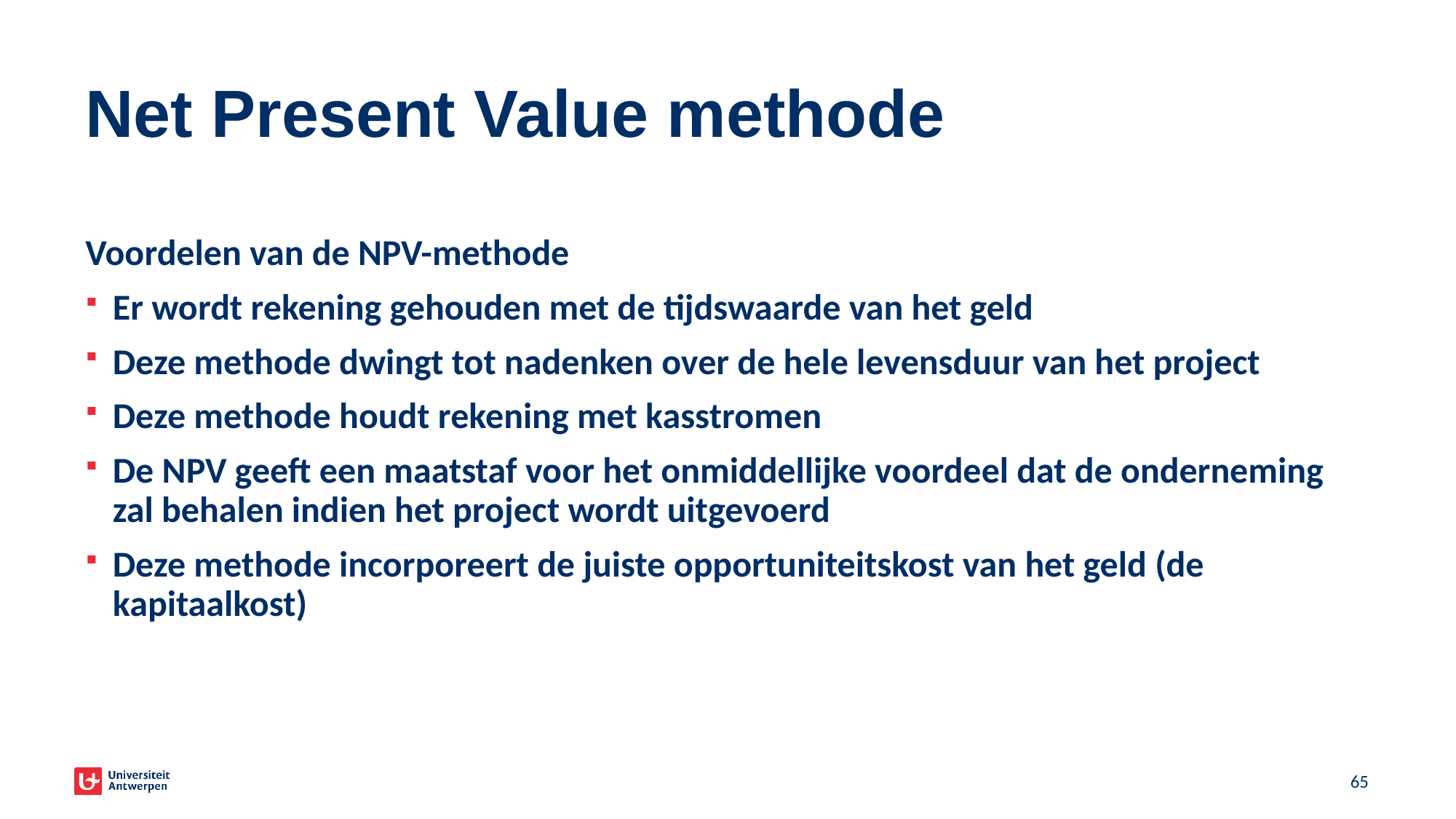

# Net Present Value methode
Voordelen van de NPV-methode
Er wordt rekening gehouden met de tijdswaarde van het geld
Deze methode dwingt tot nadenken over de hele levensduur van het project
Deze methode houdt rekening met kasstromen
De NPV geeft een maatstaf voor het onmiddellijke voordeel dat de onderneming zal behalen indien het project wordt uitgevoerd
Deze methode incorporeert de juiste opportuniteitskost van het geld (de kapitaalkost)

65